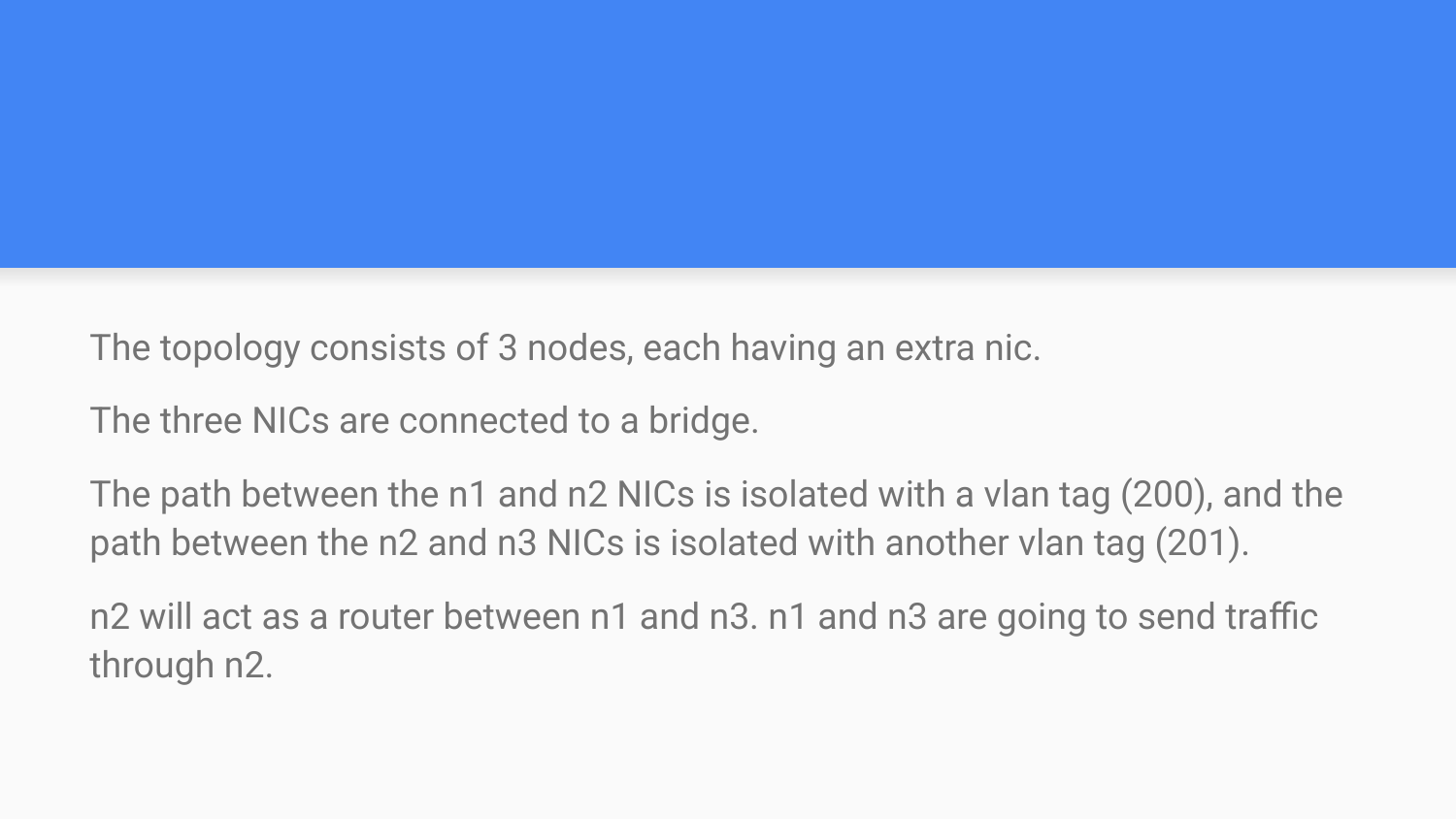

#
The topology consists of 3 nodes, each having an extra nic.
The three NICs are connected to a bridge.
The path between the n1 and n2 NICs is isolated with a vlan tag (200), and the path between the n2 and n3 NICs is isolated with another vlan tag (201).
n2 will act as a router between n1 and n3. n1 and n3 are going to send traffic through n2.